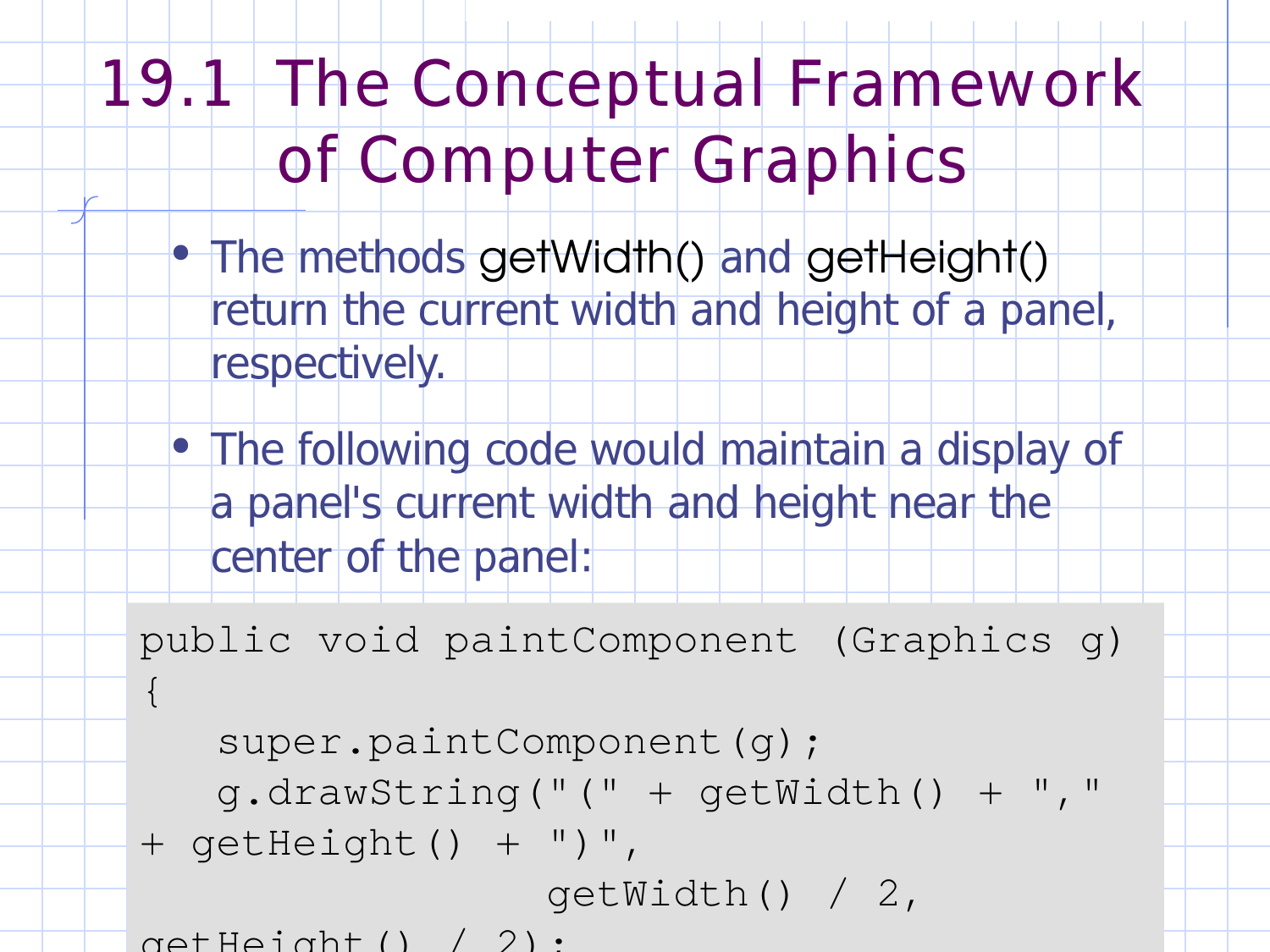

# 19.1  The Conceptual Framework of Computer Graphics
The methods getWidth() and getHeight() return the current width and height of a panel, respectively.

The following code would maintain a display of a panel's current width and height near the center of the panel:
public void paintComponent (Graphics g){
   super.paintComponent(g);
   g.drawString("(" + getWidth() + "," + getHeight() + ")",
                getWidth() / 2, getHeight() / 2);
}